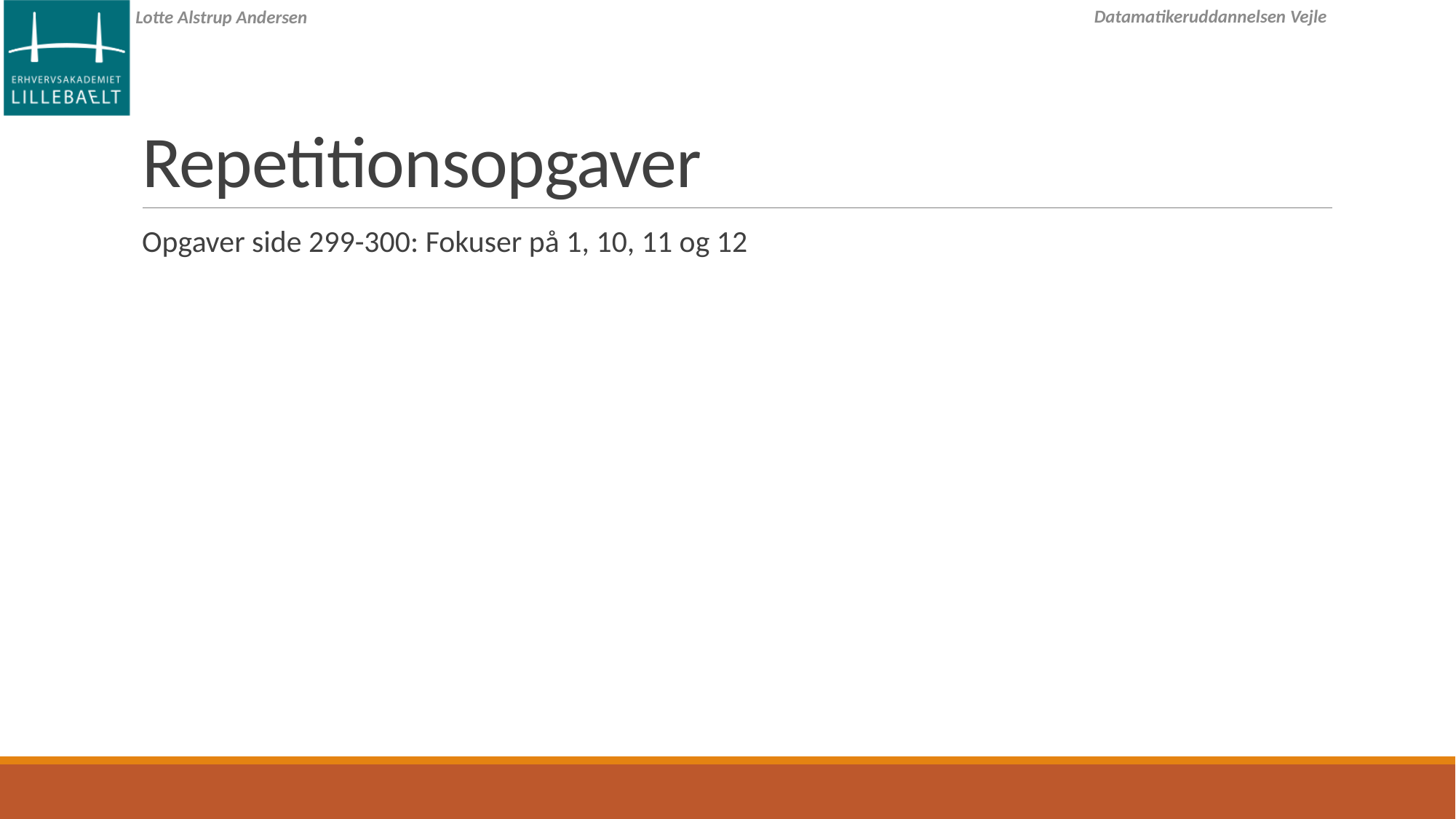

# Repetitionsopgaver
Opgaver side 299-300: Fokuser på 1, 10, 11 og 12